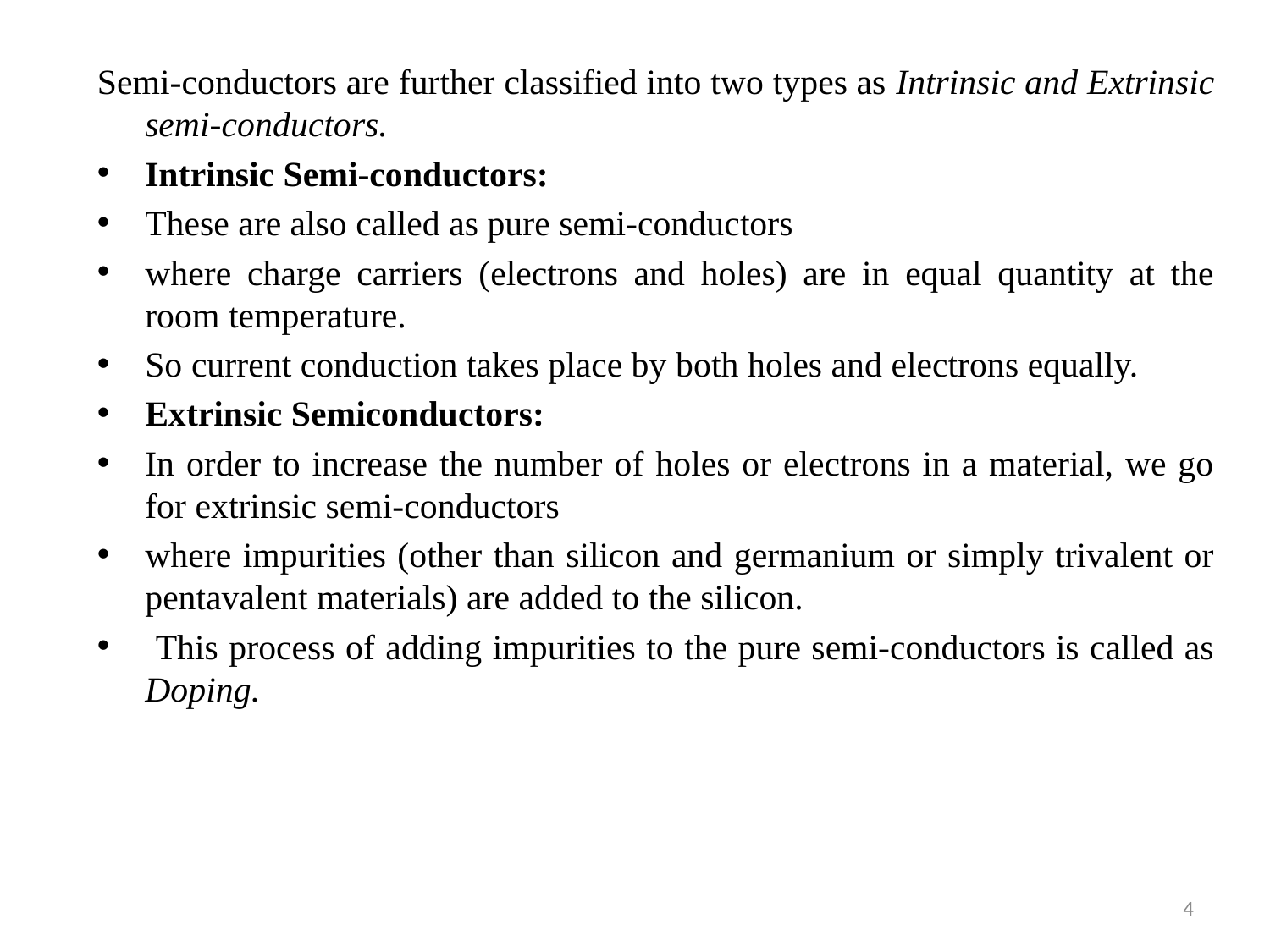

Semi-conductors are further classified into two types as Intrinsic and Extrinsic semi-conductors.
Intrinsic Semi-conductors:
These are also called as pure semi-conductors
where charge carriers (electrons and holes) are in equal quantity at the room temperature.
So current conduction takes place by both holes and electrons equally.
Extrinsic Semiconductors:
In order to increase the number of holes or electrons in a material, we go for extrinsic semi-conductors
where impurities (other than silicon and germanium or simply trivalent or pentavalent materials) are added to the silicon.
 This process of adding impurities to the pure semi-conductors is called as Doping.

4